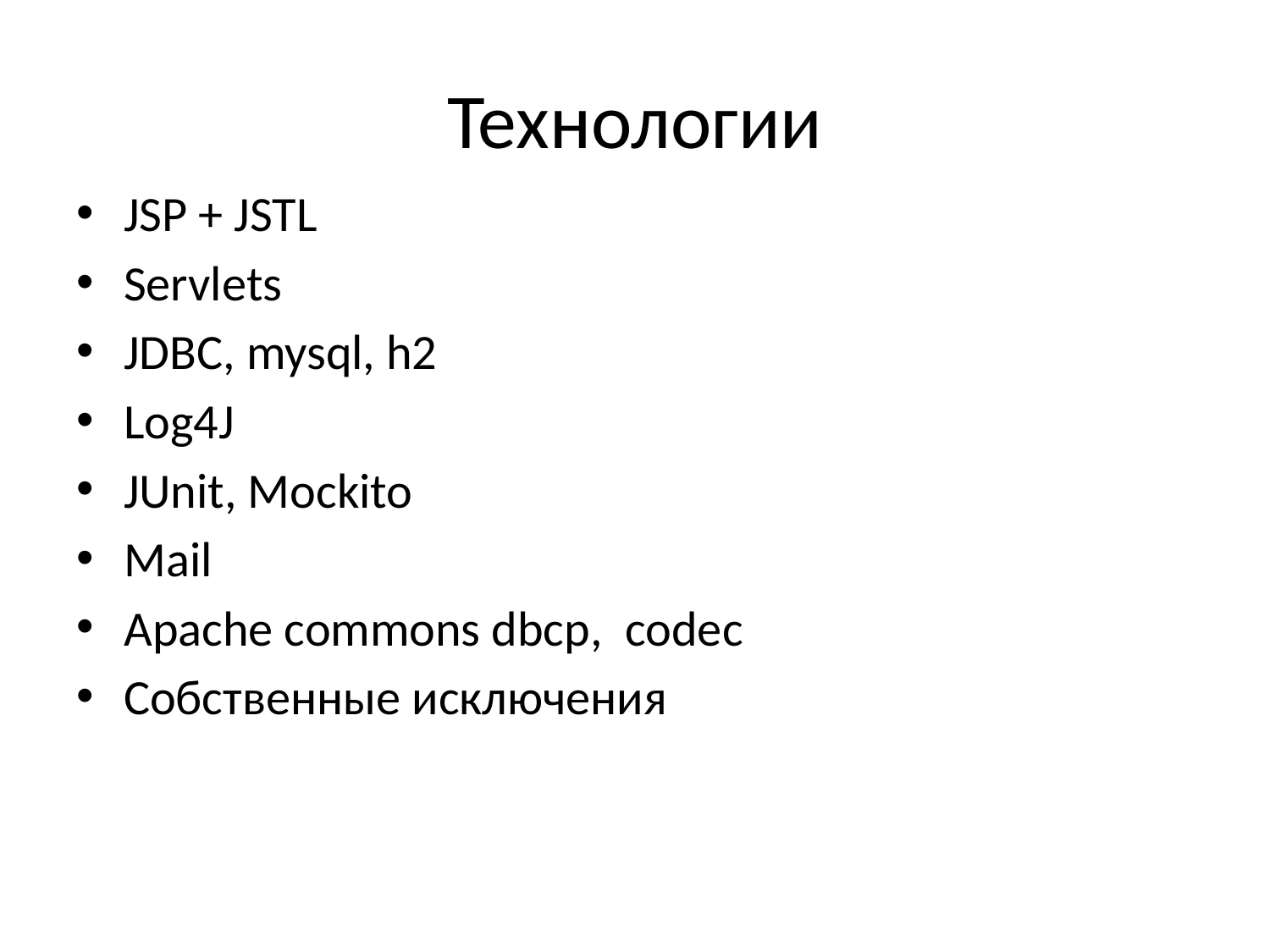

# Технологии
JSP + JSTL
Servlets
JDBC, mysql, h2
Log4J
JUnit, Mockito
Mail
Apache commons dbcp,  codec
Собственные исключения